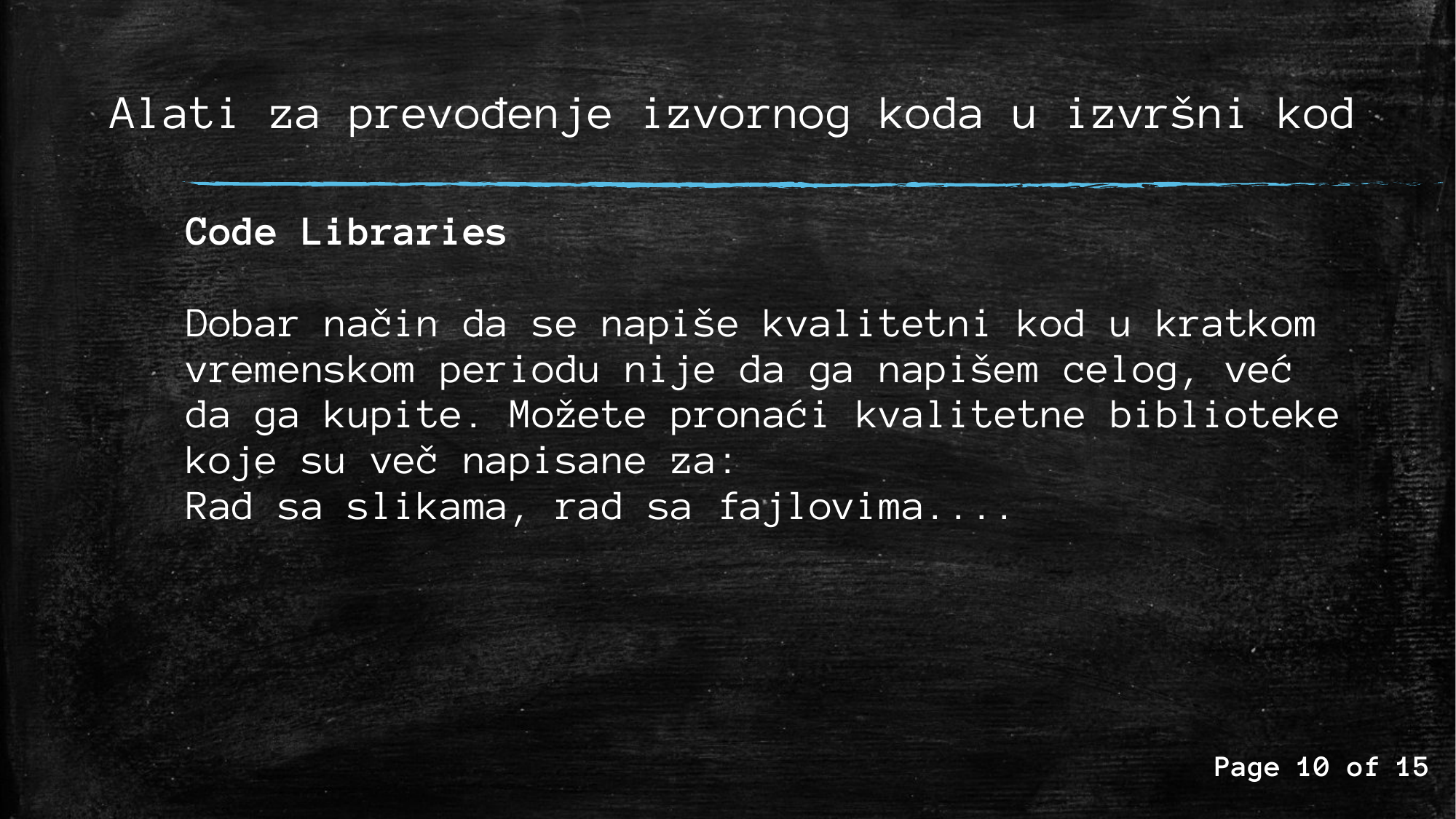

# Alati za prevođenje izvornog koda u izvršni kod
Code Libraries

Dobar način da se napiše kvalitetni kod u kratkom vremenskom periodu nije da ga napišem celog, već da ga kupite. Možete pronaći kvalitetne biblioteke koje su več napisane za:
Rad sa slikama, rad sa fajlovima....

Page 10 of 15